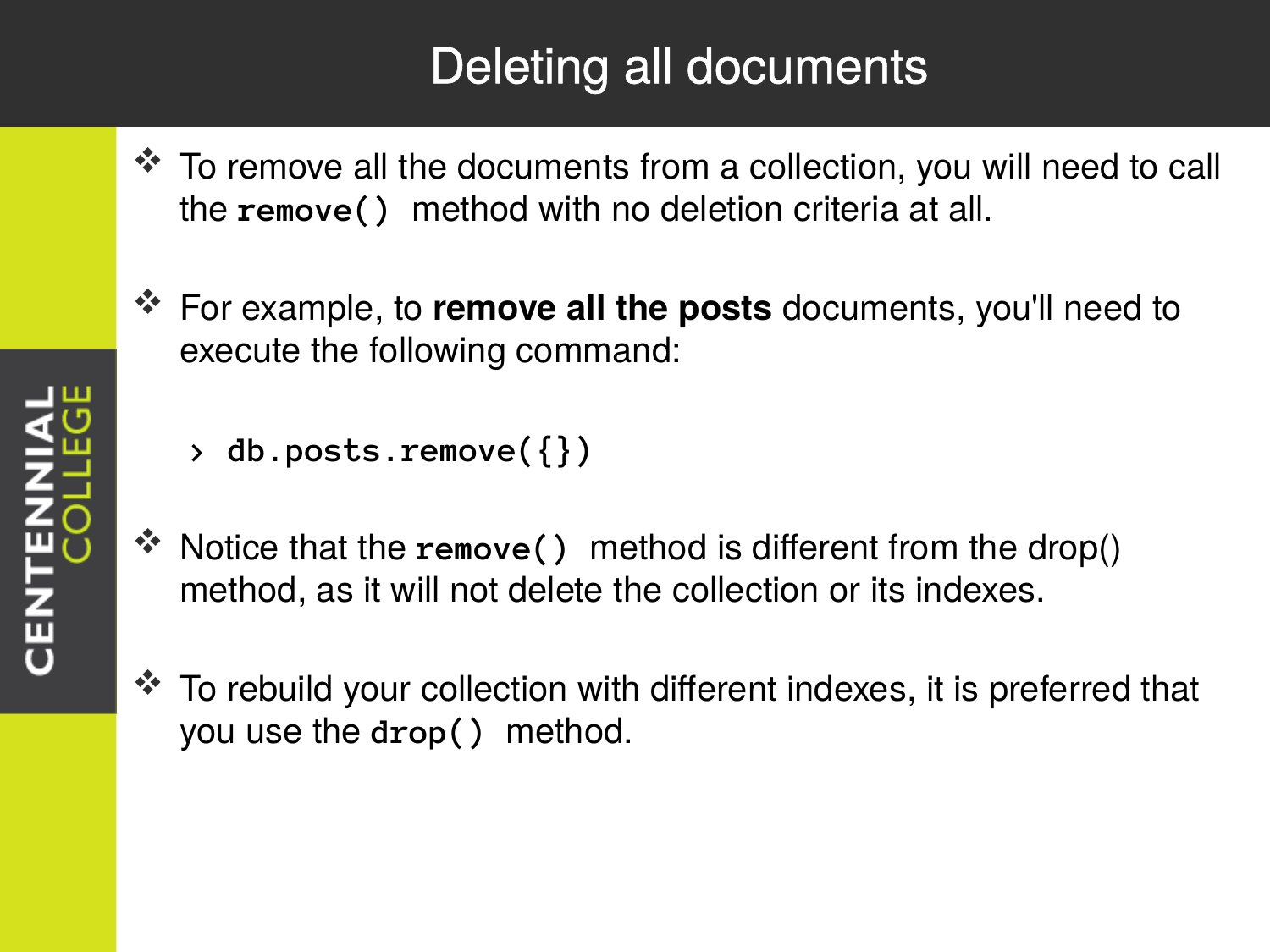

# Deleting all documents
To remove all the documents from a collection, you will need to call the remove() method with no deletion criteria at all.

For example, to remove all the posts documents, you'll need to execute the following command:

   > db.posts.remove({})

Notice that the remove() method is different from the drop() method, as it will not delete the collection or its indexes.

To rebuild your collection with different indexes, it is preferred that you use the drop() method.